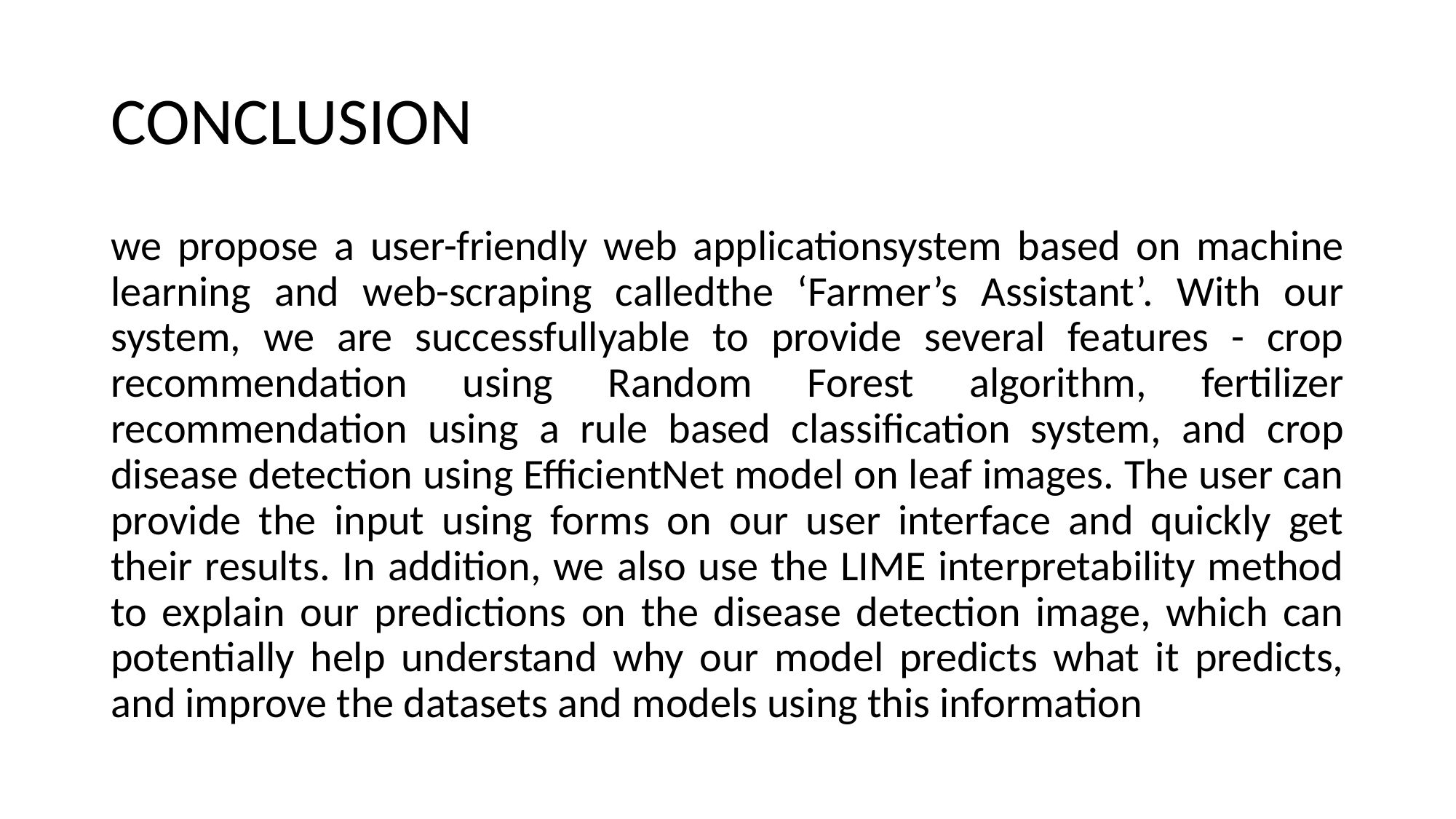

# CONCLUSION
we propose a user-friendly web applicationsystem based on machine learning and web-scraping calledthe ‘Farmer’s Assistant’. With our system, we are successfullyable to provide several features - crop recommendation using Random Forest algorithm, fertilizer recommendation using a rule based classification system, and crop disease detection using EfficientNet model on leaf images. The user can provide the input using forms on our user interface and quickly get their results. In addition, we also use the LIME interpretability method to explain our predictions on the disease detection image, which can potentially help understand why our model predicts what it predicts, and improve the datasets and models using this information